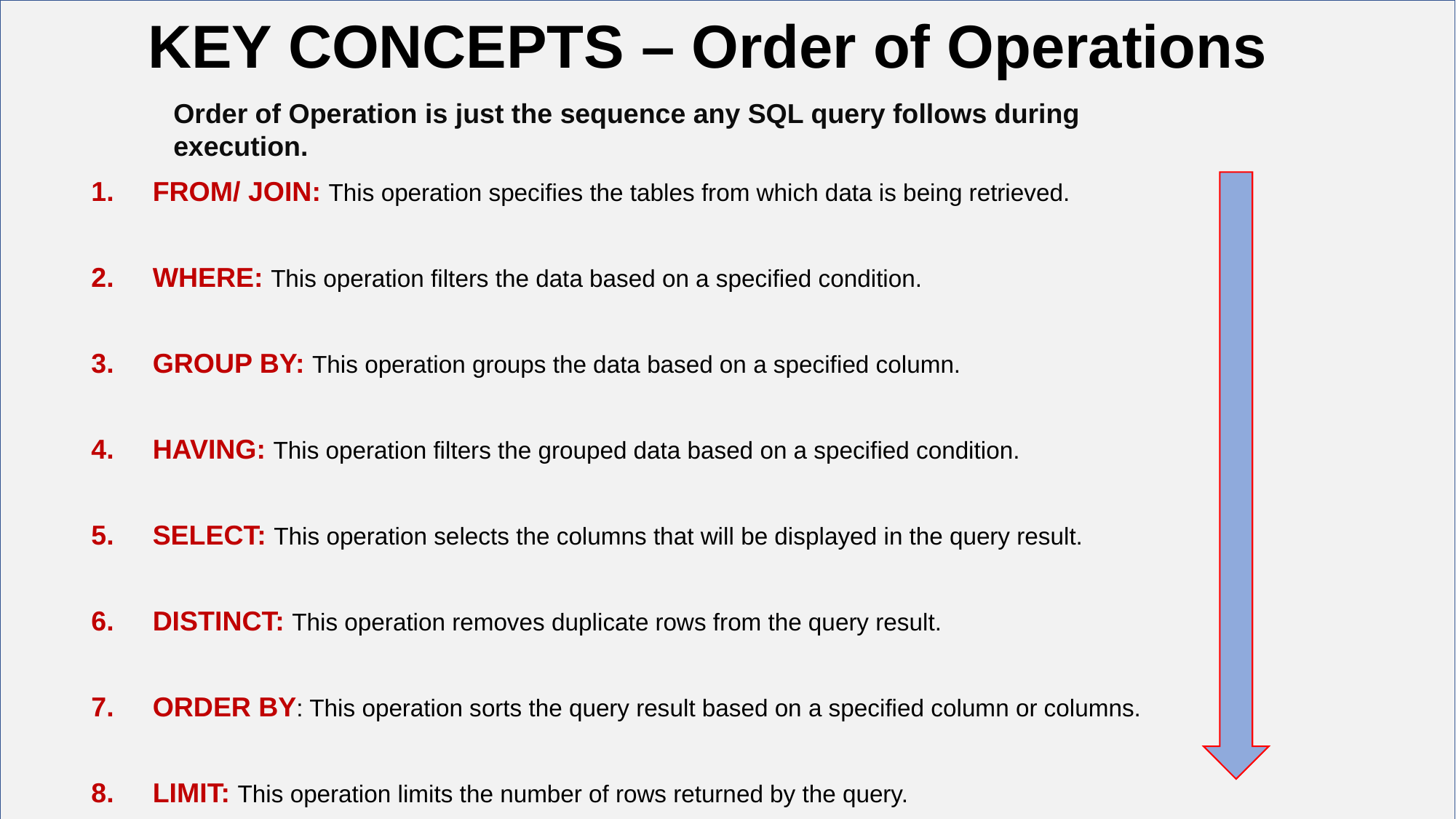

KEY CONCEPTS – Order of Operations
Order of Operation is just the sequence any SQL query follows during execution.
# Your best quote that reflects your approach… “It’s one small step for man, one giant leap for mankind.”
FROM/ JOIN: This operation specifies the tables from which data is being retrieved.

WHERE: This operation filters the data based on a specified condition.

GROUP BY: This operation groups the data based on a specified column.

HAVING: This operation filters the grouped data based on a specified condition.

SELECT: This operation selects the columns that will be displayed in the query result.

DISTINCT: This operation removes duplicate rows from the query result.

ORDER BY: This operation sorts the query result based on a specified column or columns.

LIMIT: This operation limits the number of rows returned by the query.